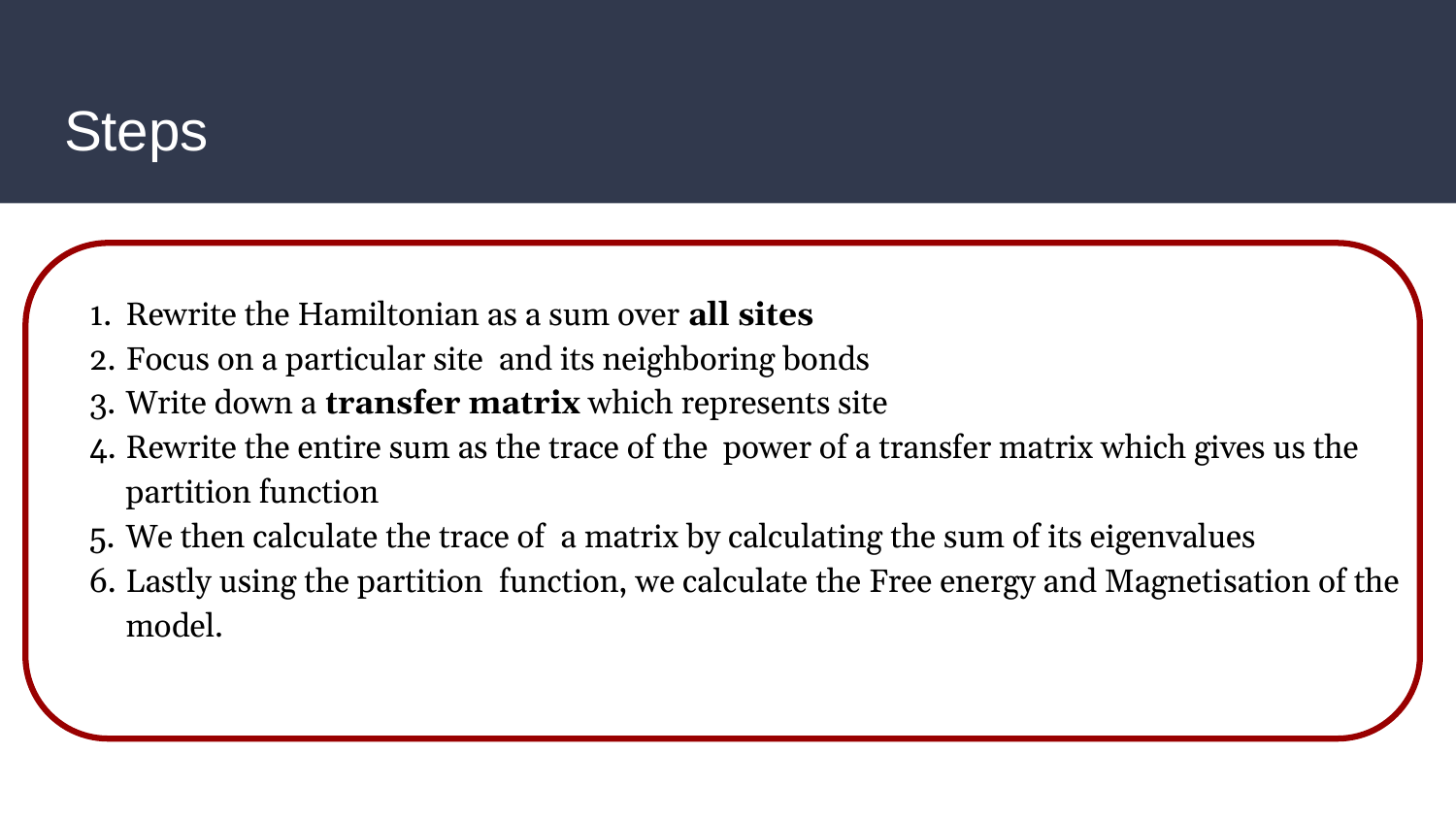

# Steps
Rewrite the Hamiltonian as a sum over all sites
Focus on a particular site  and its neighboring bonds
Write down a transfer matrix which represents site
Rewrite the entire sum as the trace of the  power of a transfer matrix which gives us the partition function
We then calculate the trace of  a matrix by calculating the sum of its eigenvalues
Lastly using the partition  function, we calculate the Free energy and Magnetisation of the model.